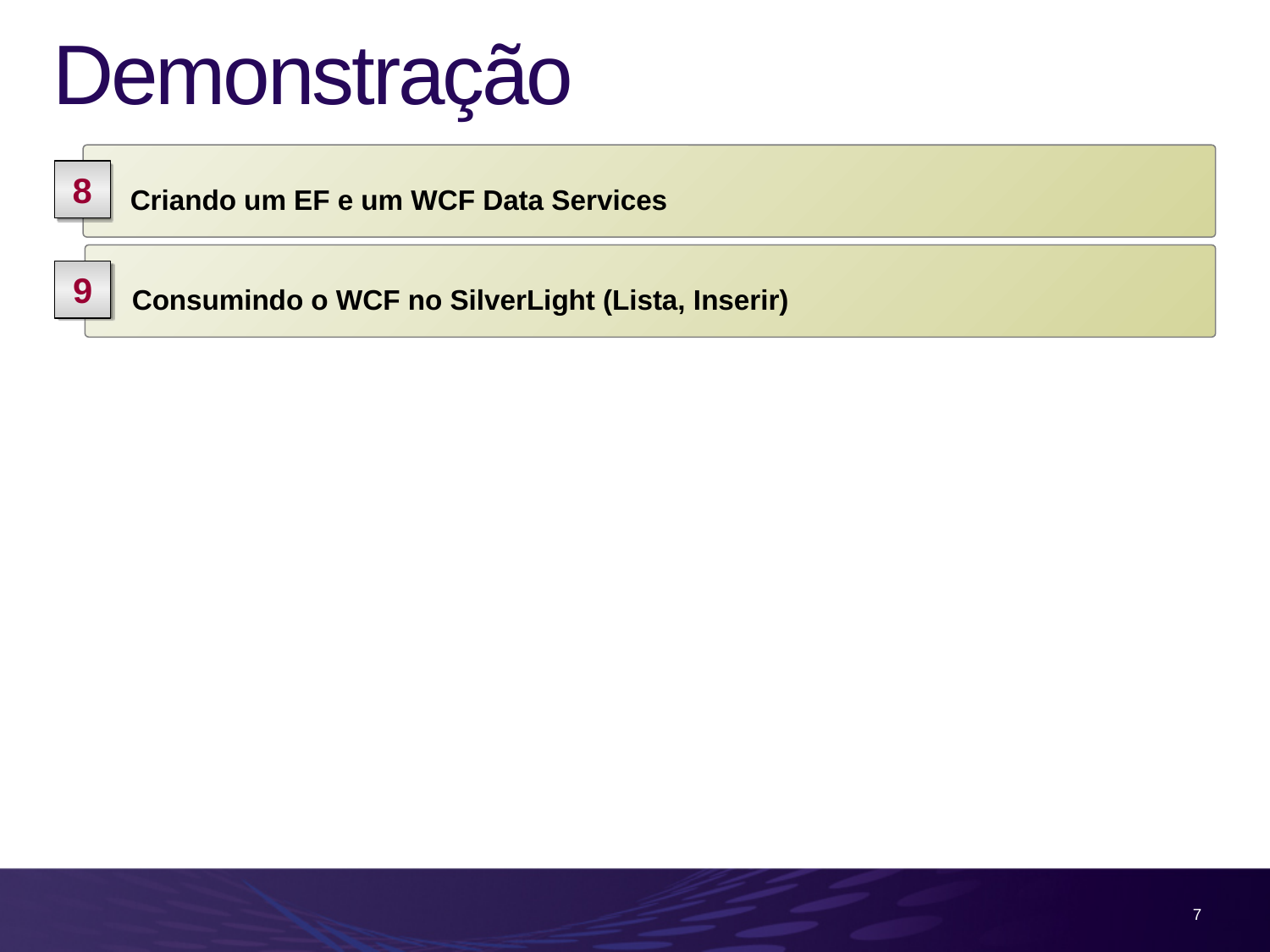

# Demonstração
 Criando um EF e um WCF Data Services
8
 Consumindo o WCF no SilverLight (Lista, Inserir)
9
7